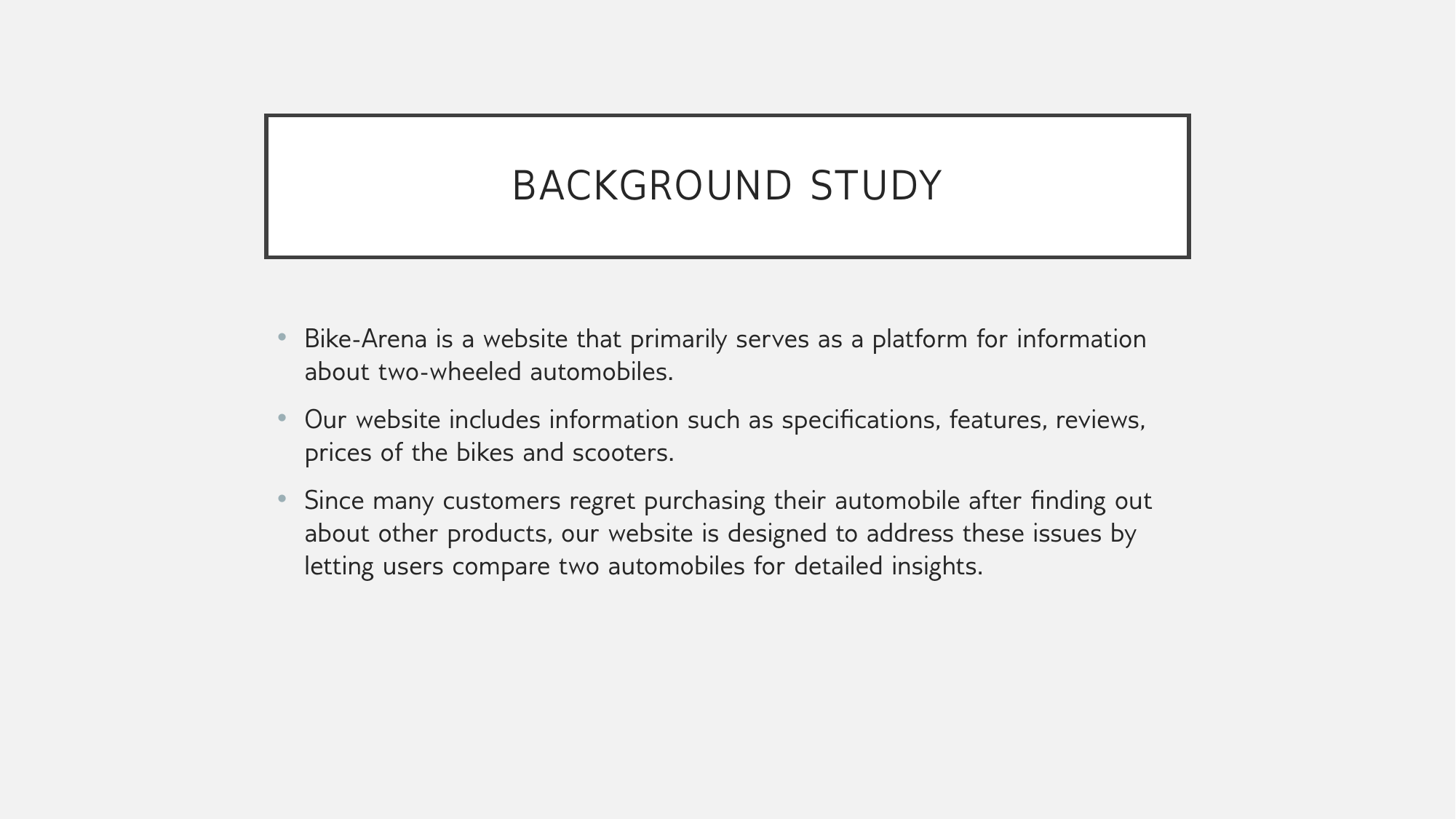

# Background Study
Bike-Arena is a website that primarily serves as a platform for information about two-wheeled automobiles.
Our website includes information such as specifications, features, reviews, prices of the bikes and scooters.
Since many customers regret purchasing their automobile after finding out about other products, our website is designed to address these issues by letting users compare two automobiles for detailed insights.